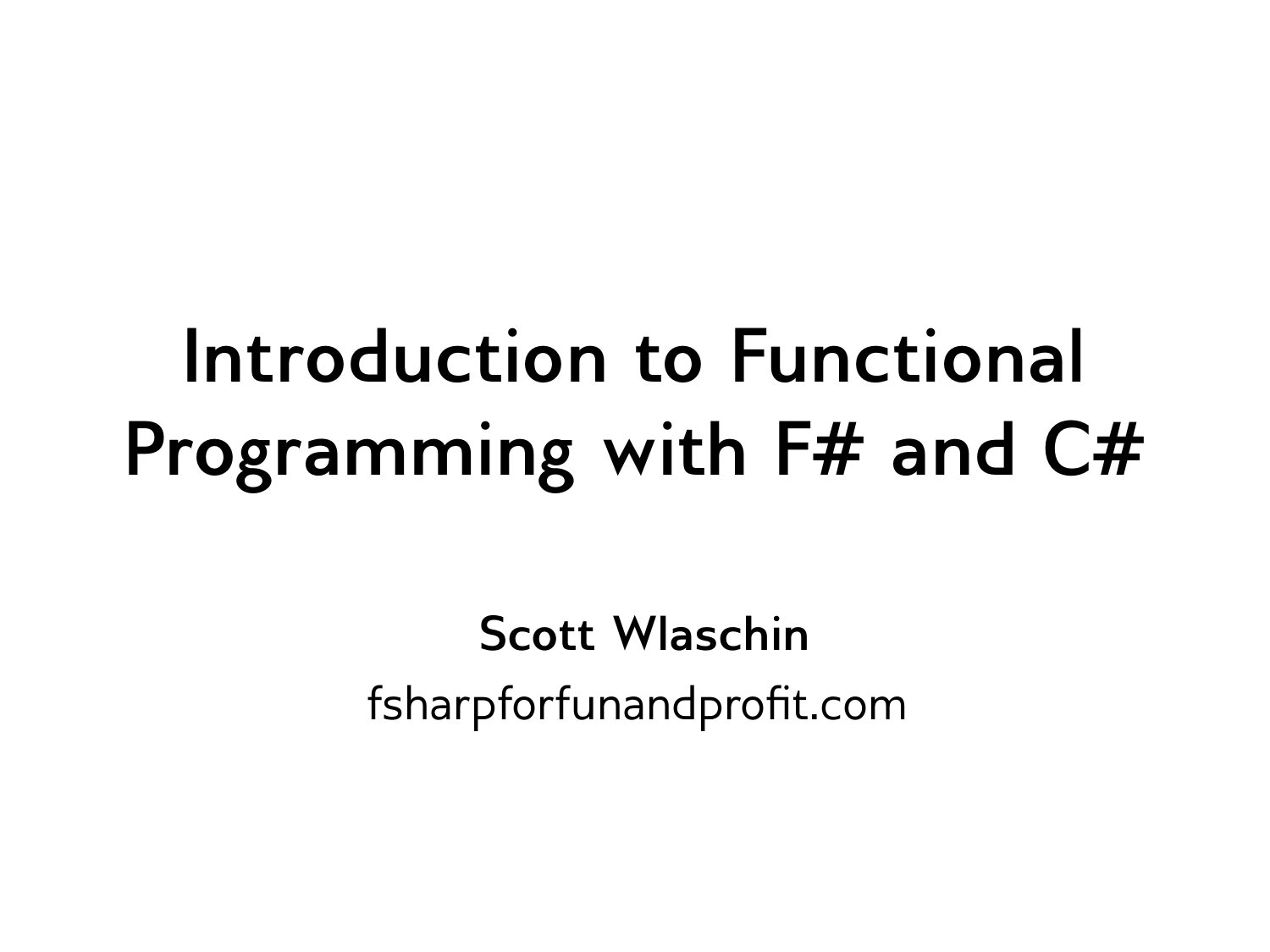

# Introduction to Functional Programming with F# and C#
Scott Wlaschin
fsharpforfunandprofit.com